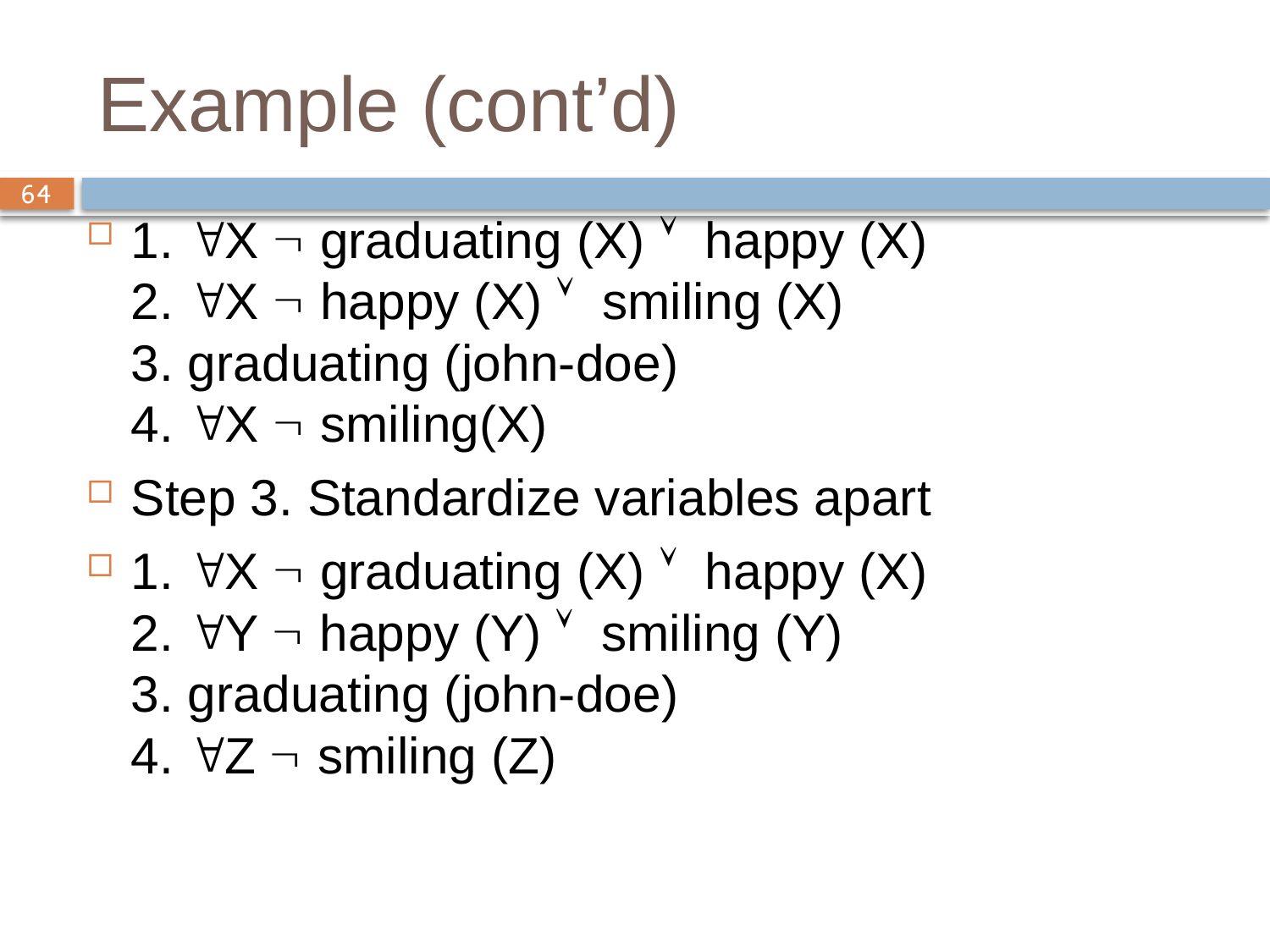

# Example (cont’d)
64
1. ∀X ¬ graduating (X) ∨  happy (X)
2. ∀X ¬ happy (X) ∨  smiling (X)
3. graduating (john-doe)
4. ∀X ¬ smiling(X)
Step 3. Standardize variables apart
1. ∀X ¬ graduating (X) ∨  happy (X)
2. ∀Y ¬ happy (Y) ∨  smiling (Y)
3. graduating (john-doe)
4. ∀Z ¬ smiling (Z)